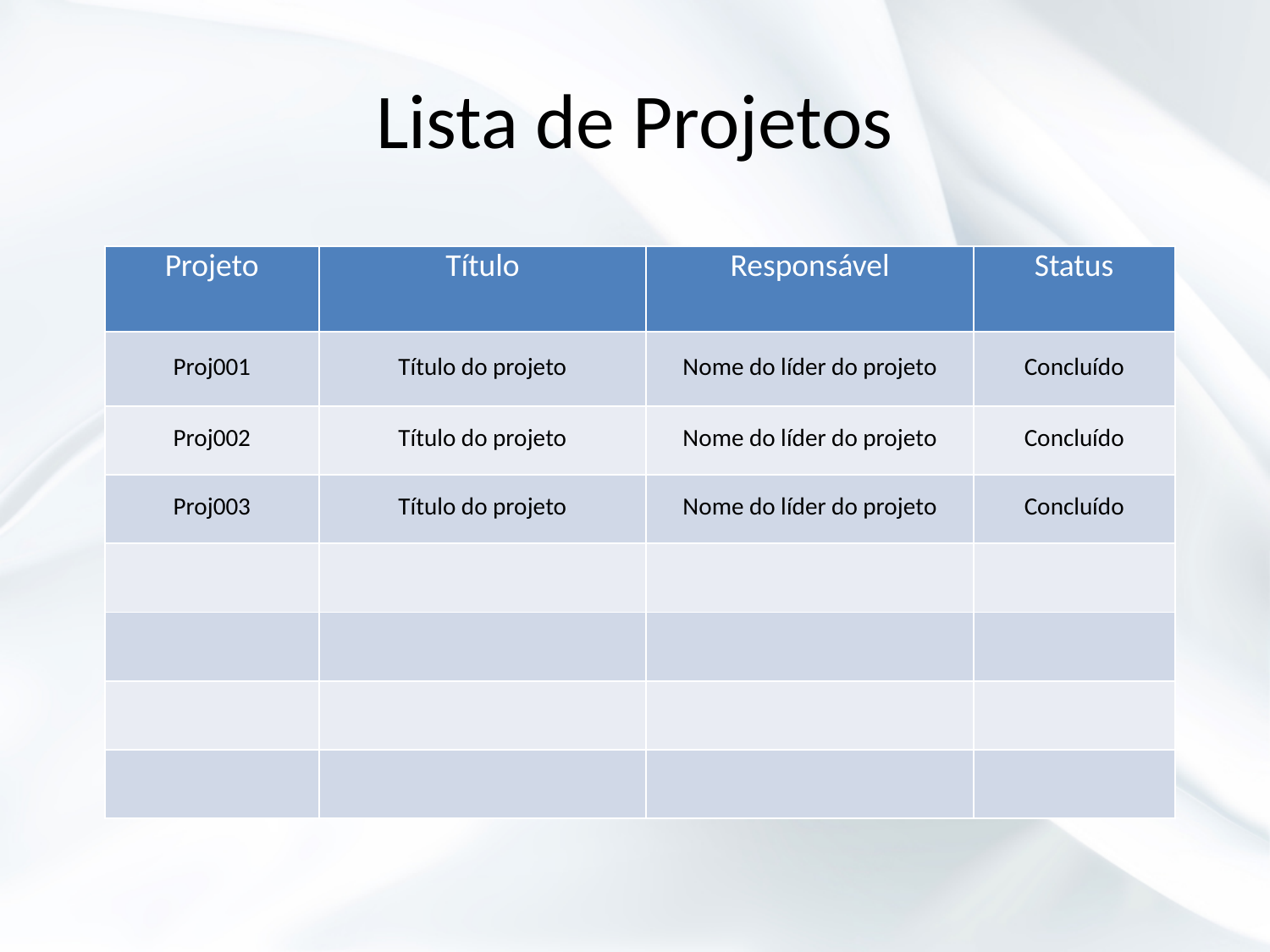

# Lista de Projetos
| Projeto | Título | Responsável | Status |
| --- | --- | --- | --- |
| Proj001 | Título do projeto | Nome do líder do projeto | Concluído |
| Proj002 | Título do projeto | Nome do líder do projeto | Concluído |
| Proj003 | Título do projeto | Nome do líder do projeto | Concluído |
|  |  |  |  |
|  |  |  |  |
|  |  |  |  |
|  |  |  |  |